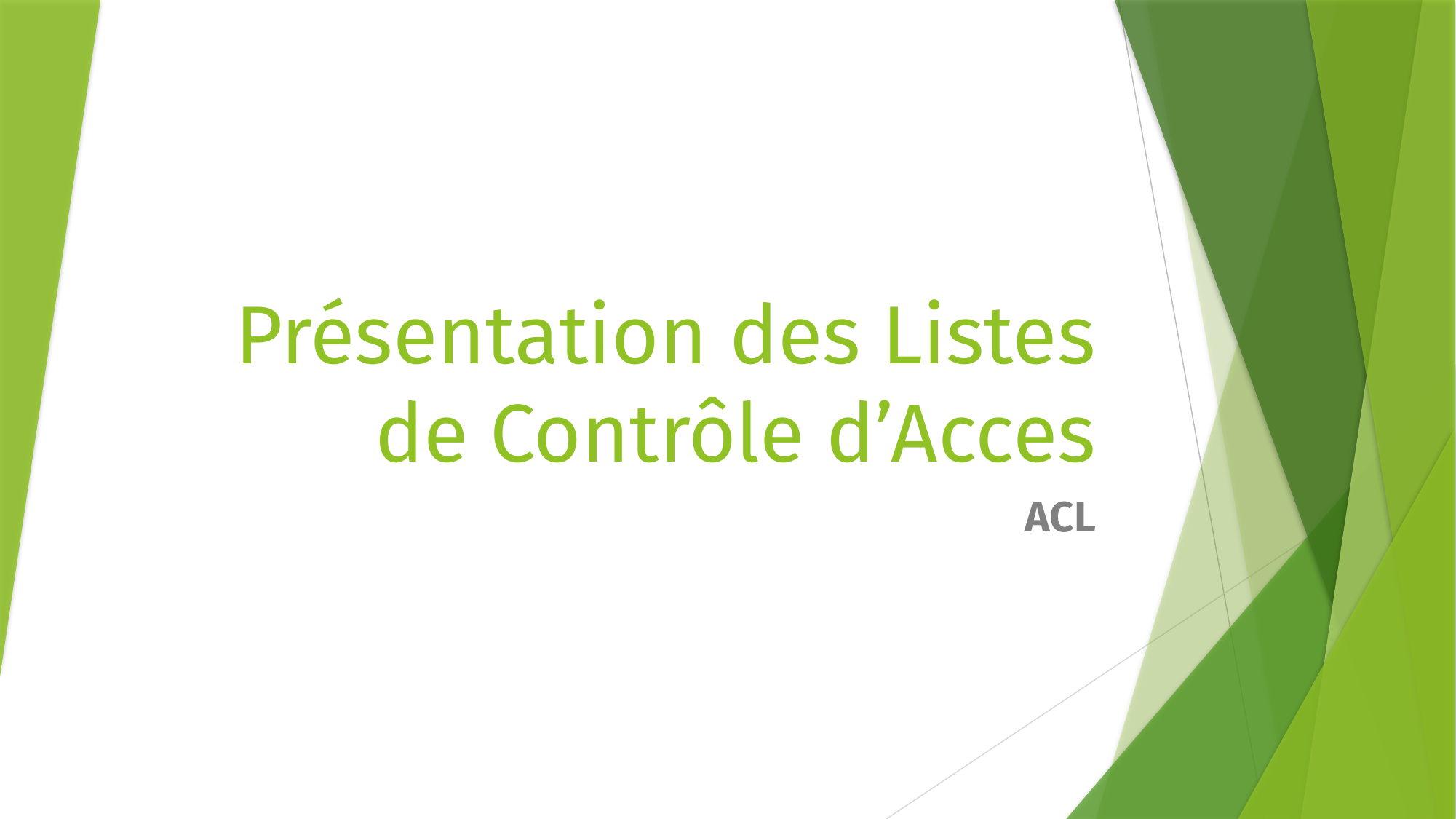

# Présentation des Listes de Contrôle d’Acces
ACL